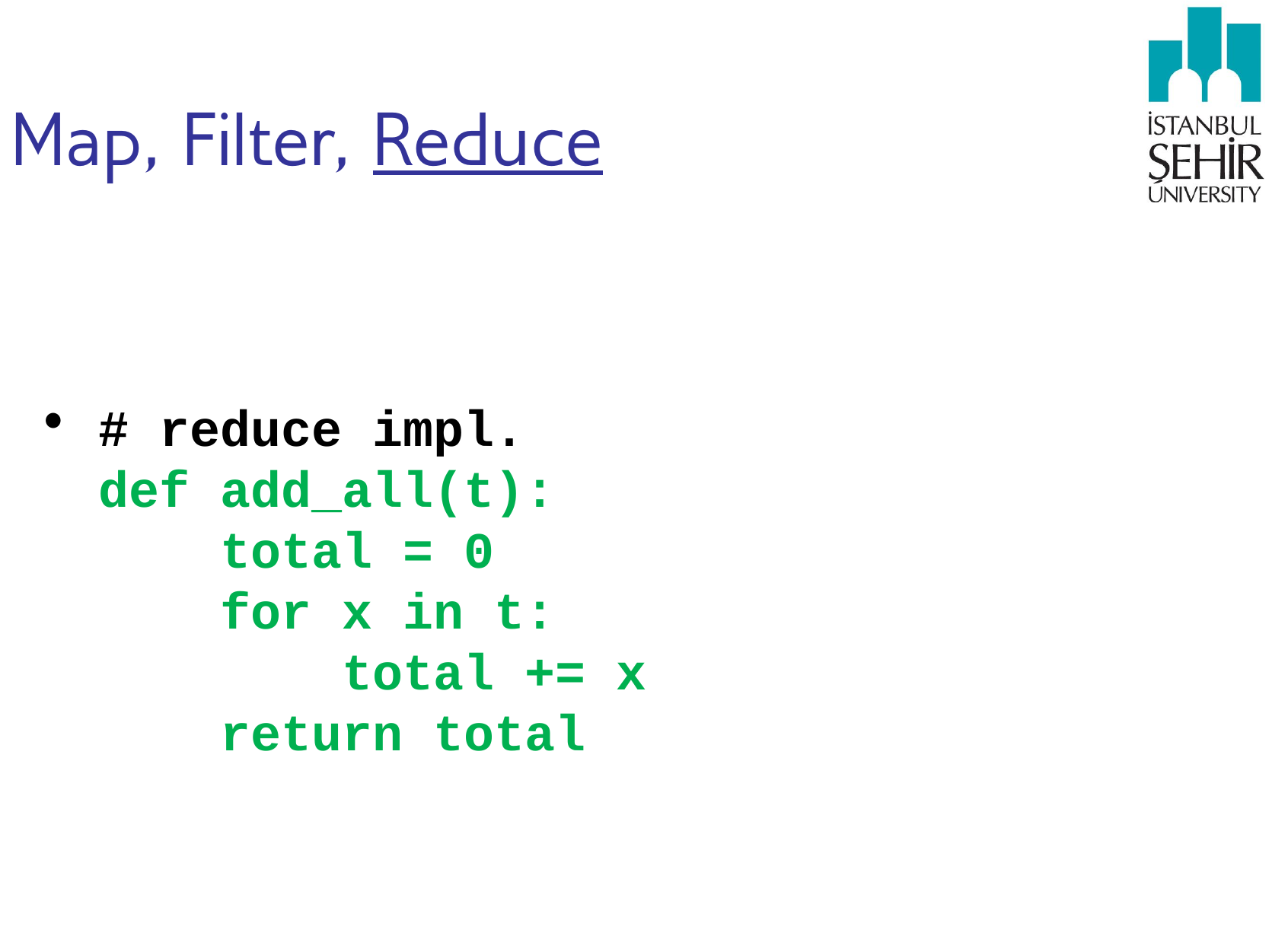

# Map, Filter, Reduce
# reduce impl. def add_all(t): total = 0 for x in t: total += x return total